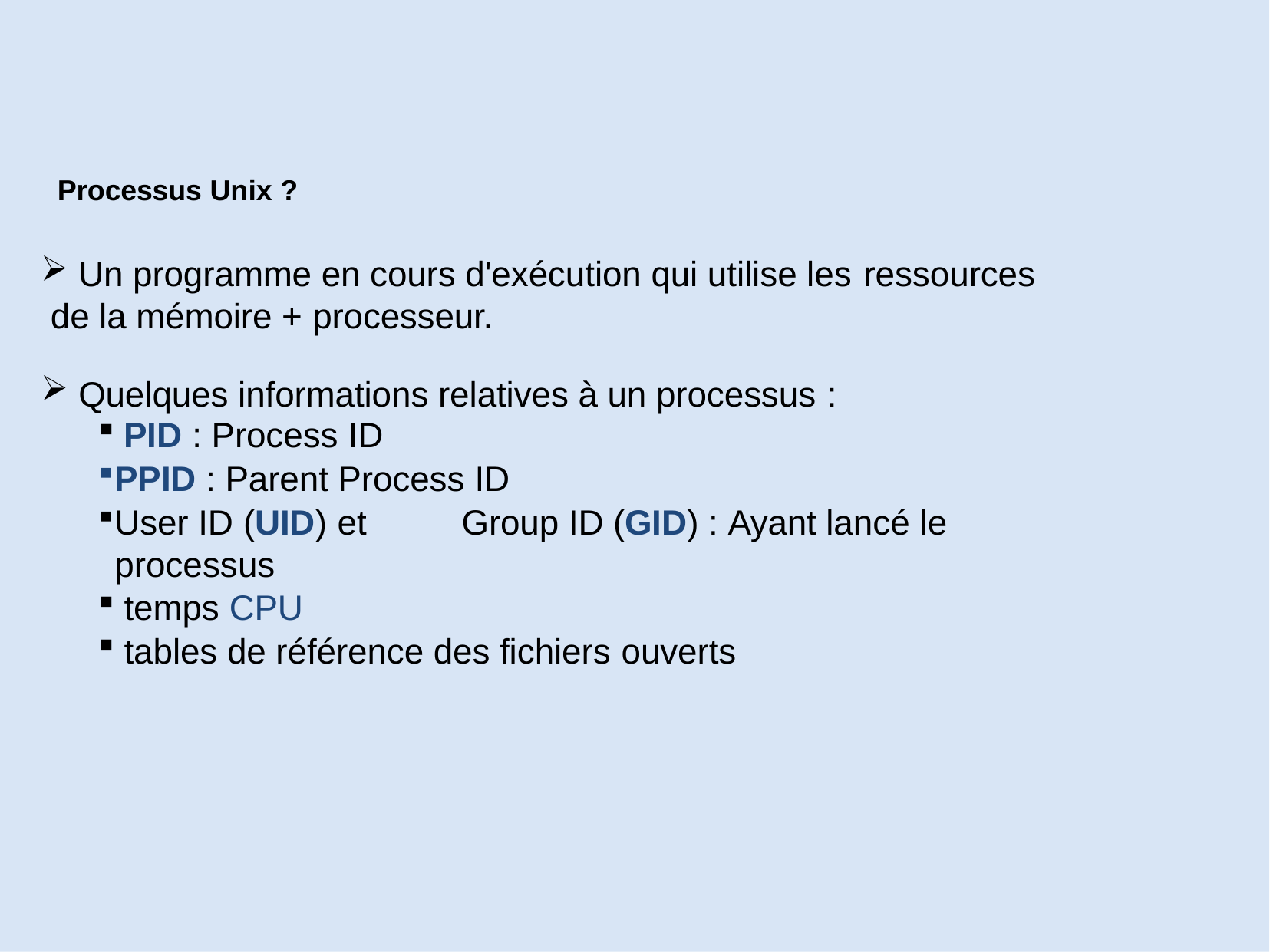

Processus Unix ?

Un programme en cours d'exécution qui utilise les ressources
de la mémoire + processeur.

Quelques informations relatives à un processus :
PID : Process ID
PPID : Parent Process ID
User ID (UID) et	Group ID (GID) : Ayant lancé le processus
temps CPU
tables de référence des fichiers ouverts
32